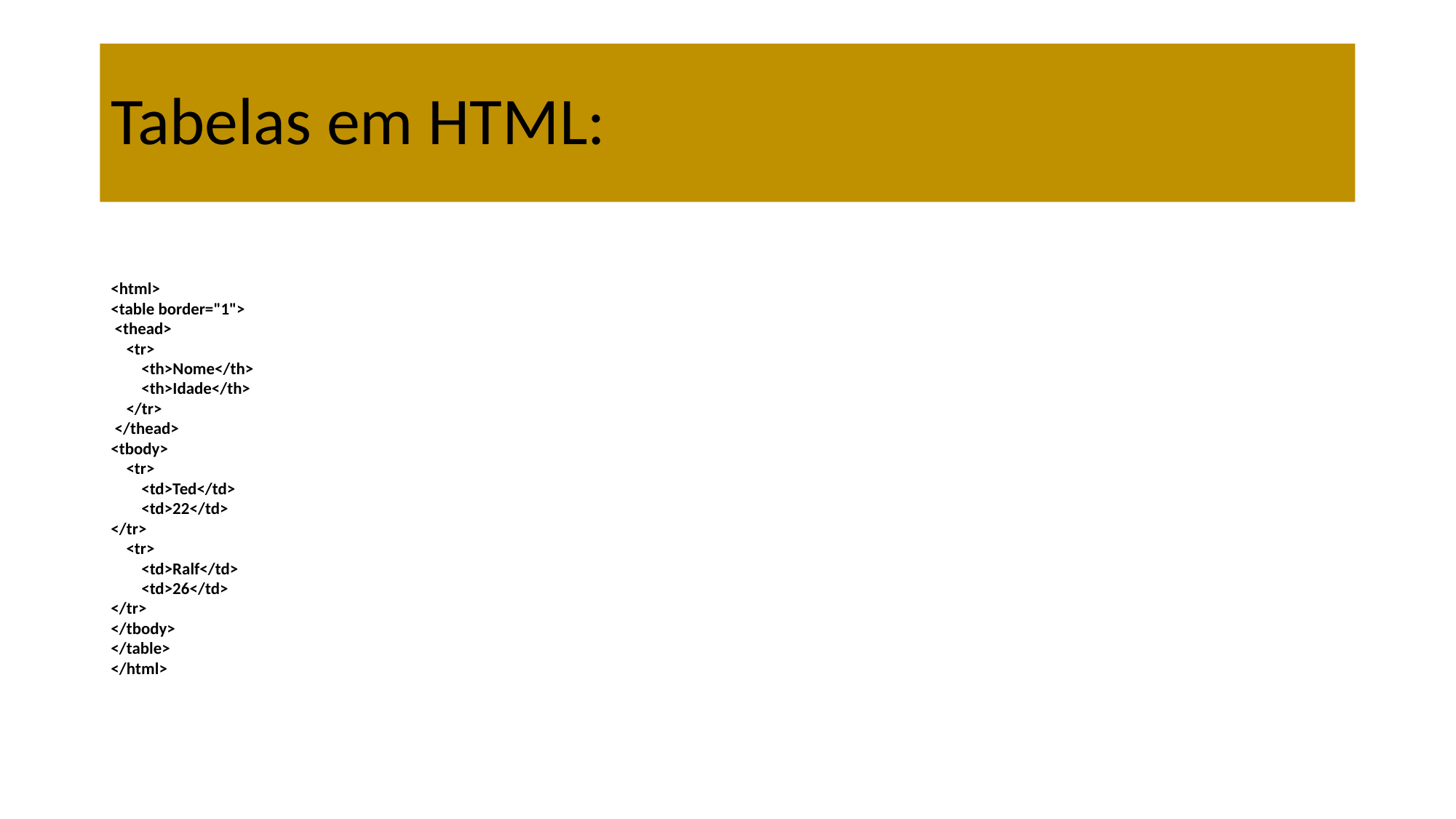

# Tabelas em HTML:
<html>
<table border="1">
 <thead>
    <tr>
        <th>Nome</th>
        <th>Idade</th>
    </tr>
 </thead>
<tbody>
    <tr>
        <td>Ted</td>
        <td>22</td>
</tr>
    <tr>
        <td>Ralf</td>
        <td>26</td>
</tr>
</tbody>
</table>
</html>